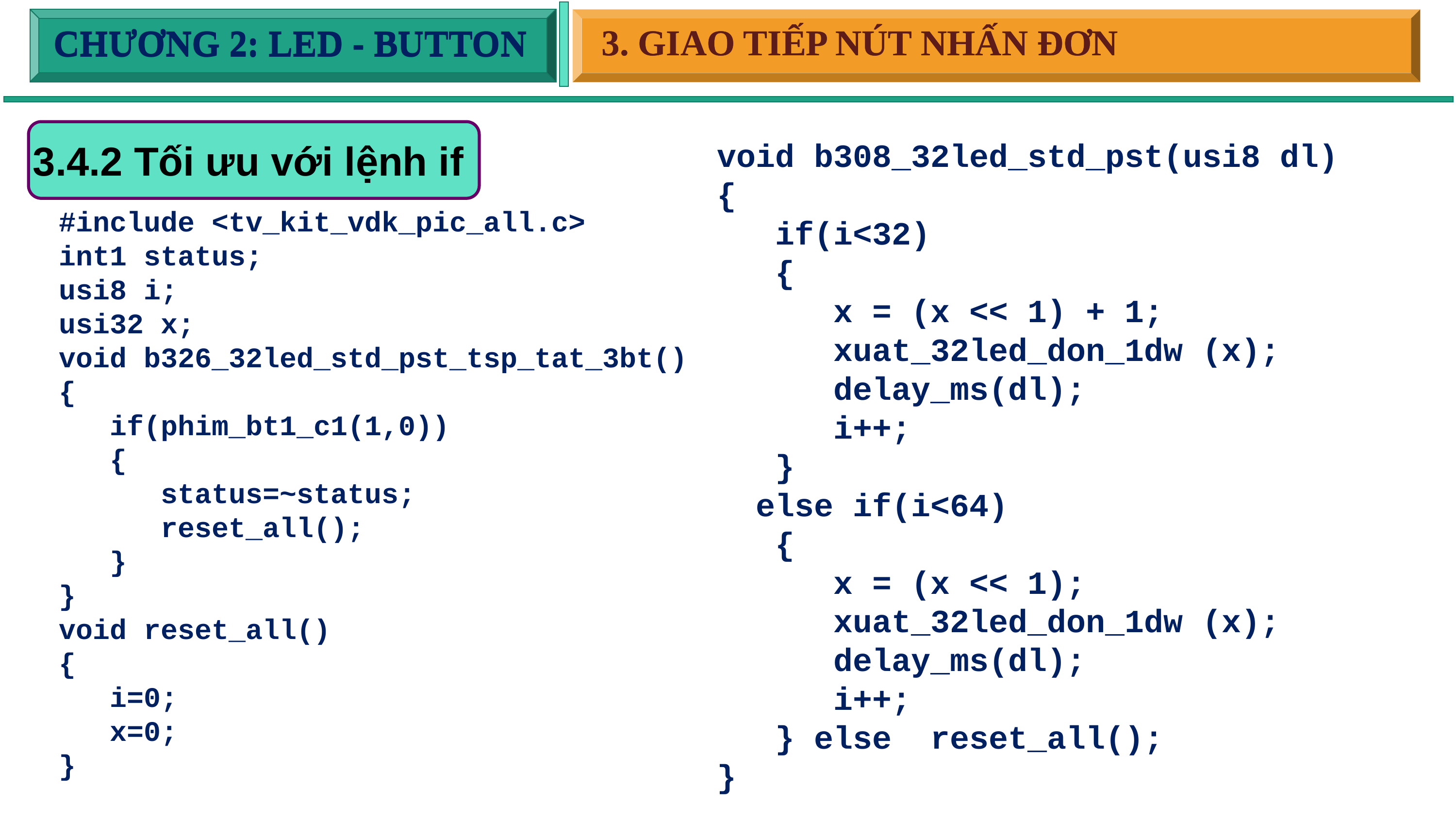

3. GIAO TIẾP NÚT NHẤN ĐƠN
3. GIAO TIẾP NÚT NHẤN ĐƠN
CHƯƠNG 2: LED - BUTTON
CHƯƠNG 2: LED - BUTTON

void b308_32led_std_pst(usi8 dl)
{
   if(i<32)
   {
      x = (x << 1) + 1;
      xuat_32led_don_1dw (x);
      delay_ms(dl);
      i++;
   }
  else if(i<64)
   {
      x = (x << 1);
      xuat_32led_don_1dw (x);
      delay_ms(dl);
      i++;
   } else  reset_all();
}
3.4.2 Tối ưu với lệnh if
#include <tv_kit_vdk_pic_all.c>
int1 status;
usi8 i;
usi32 x;
void b326_32led_std_pst_tsp_tat_3bt()
{
   if(phim_bt1_c1(1,0))
   {
      status=~status;
      reset_all();
   }
}
void reset_all()
{
   i=0;
   x=0;
}